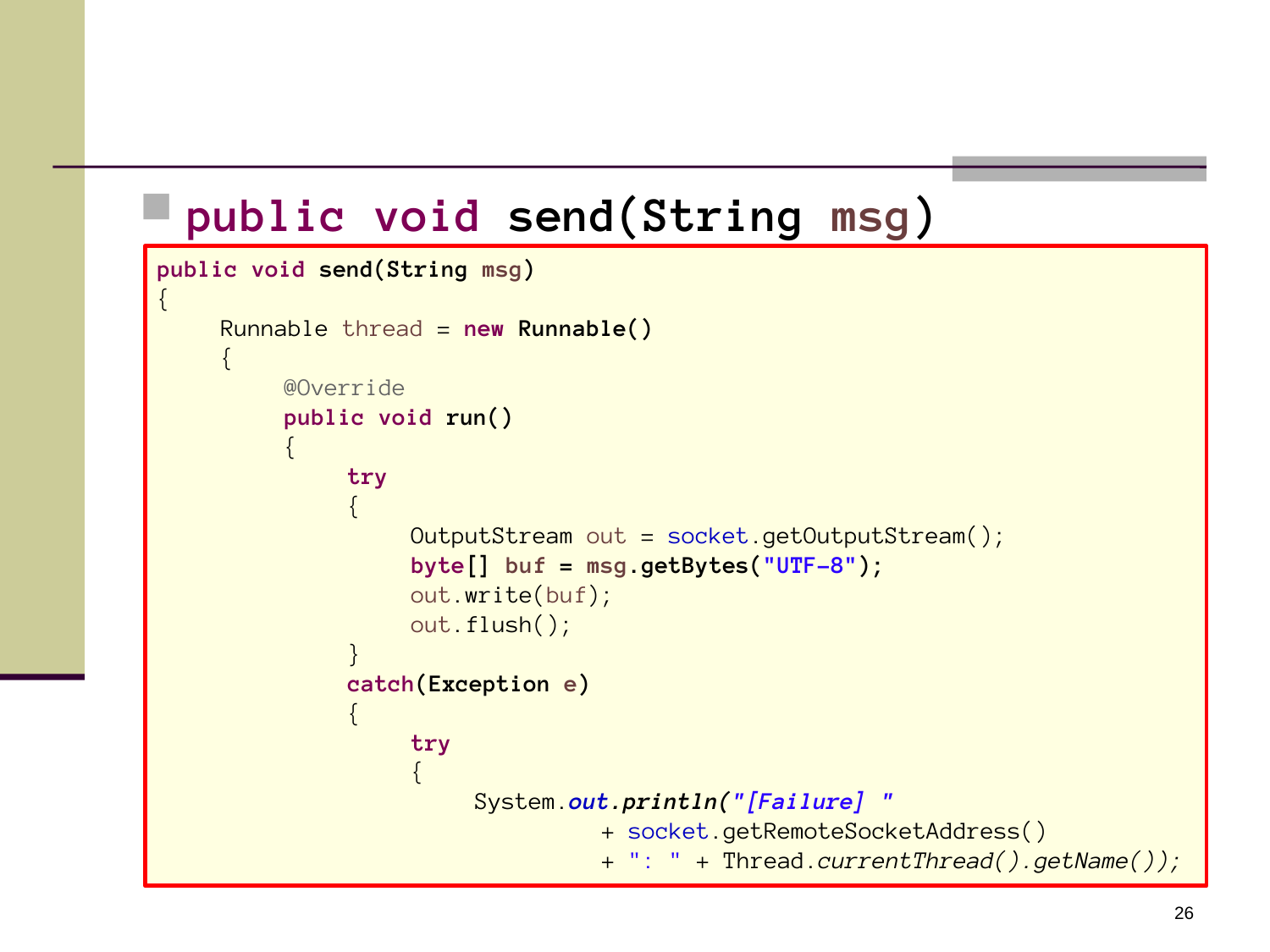

#
public void send(String msg)
public void send(String msg)
{
Runnable thread = new Runnable()
{
@Override
public void run()
{
try
{
OutputStream out = socket.getOutputStream();
byte[] buf = msg.getBytes("UTF-8");
out.write(buf);
out.flush();
}
catch(Exception e)
{
try
{
System.out.println("[Failure] "
	+ socket.getRemoteSocketAddress()
	+ ": " + Thread.currentThread().getName());
26